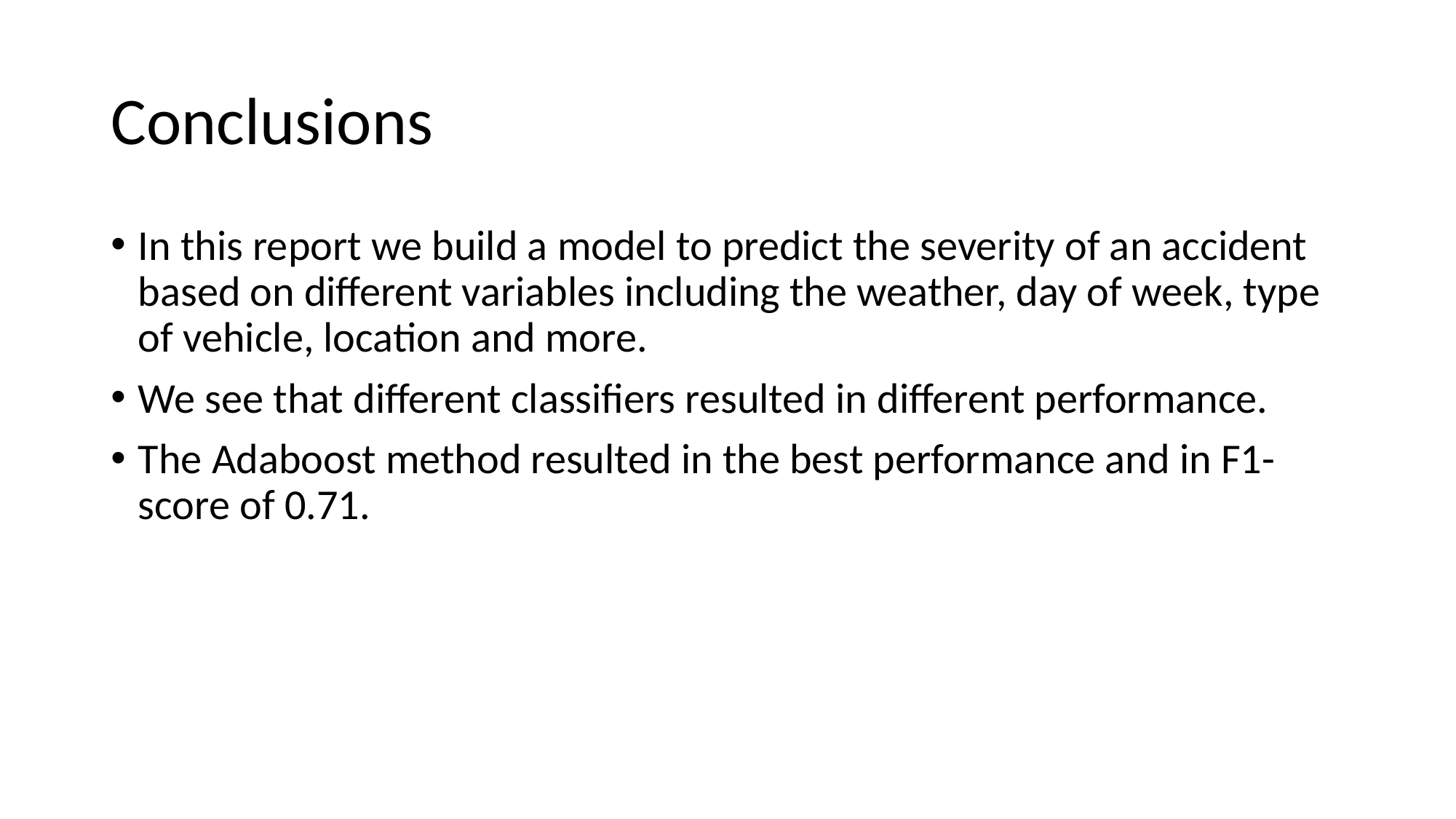

# Conclusions
In this report we build a model to predict the severity of an accident based on different variables including the weather, day of week, type of vehicle, location and more.
We see that different classifiers resulted in different performance.
The Adaboost method resulted in the best performance and in F1-score of 0.71.